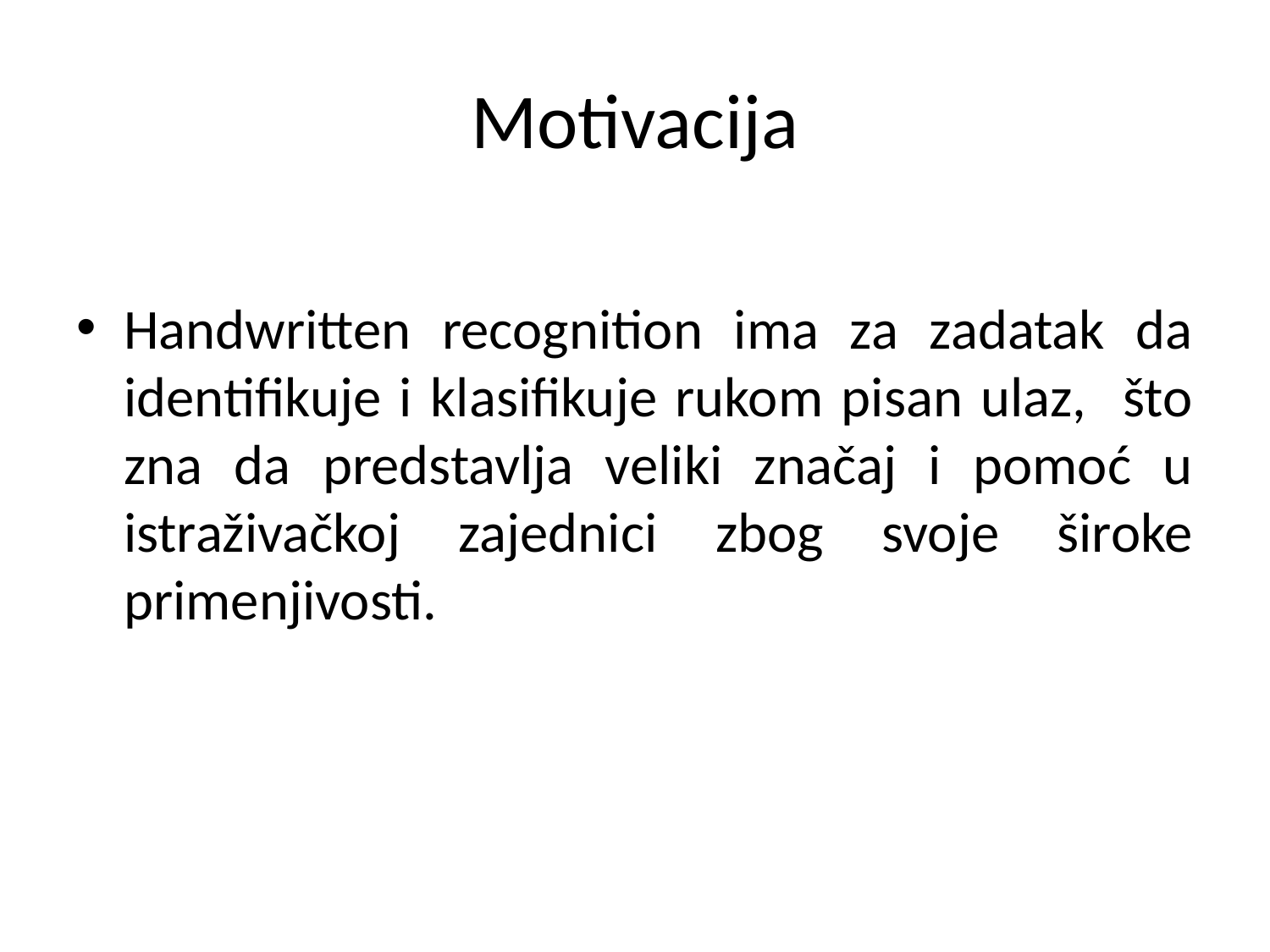

# Motivacija
Handwritten recognition ima za zadatak da identifikuje i klasifikuje rukom pisan ulaz,  što zna da predstavlja veliki značaj i pomoć u istraživačkoj zajednici zbog svoje široke primenjivosti.